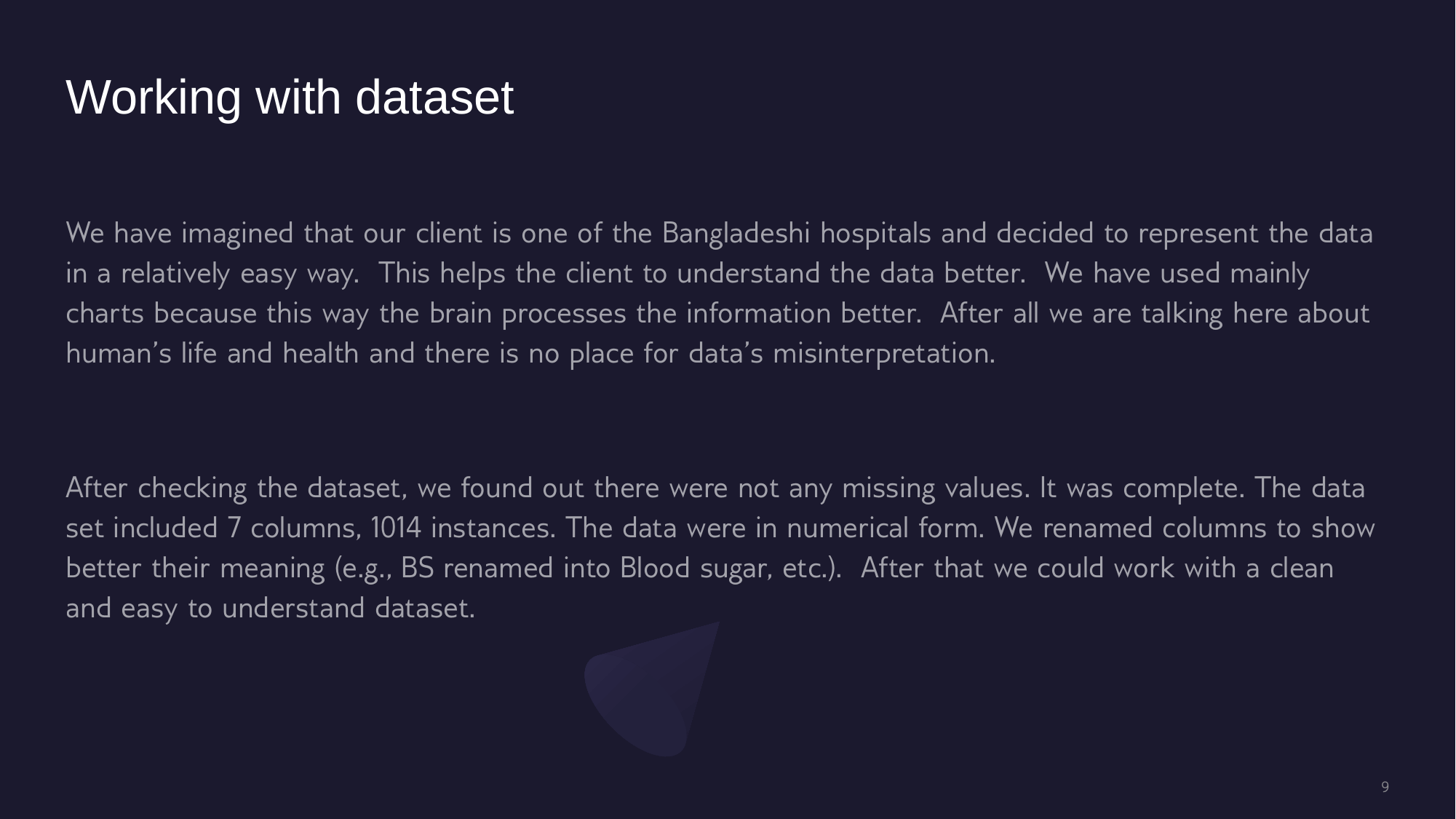

# Working with dataset
We have imagined that our client is one of the Bangladeshi hospitals and decided to represent the data in a relatively easy way.  This helps the client to understand the data better.  We have used mainly charts because this way the brain processes the information better.  After all we are talking here about human’s life and health and there is no place for data’s misinterpretation.

After checking the dataset, we found out there were not any missing values. It was complete. The data set included 7 columns, 1014 instances. The data were in numerical form. We renamed columns to show better their meaning (e.g., BS renamed into Blood sugar, etc.).  After that we could work with a clean and easy to understand dataset.
9